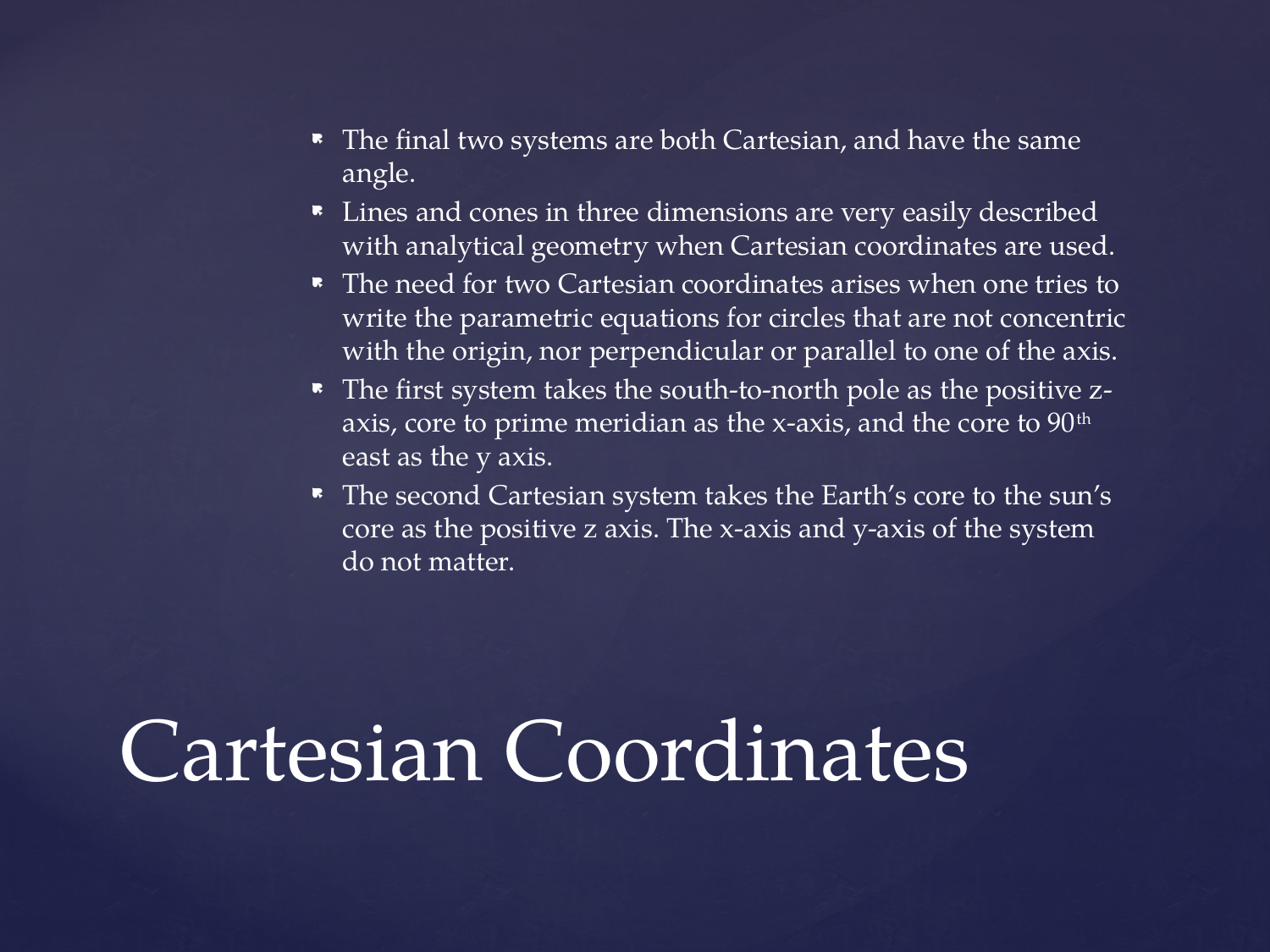

The final two systems are both Cartesian, and have the same angle.
Lines and cones in three dimensions are very easily described with analytical geometry when Cartesian coordinates are used.
The need for two Cartesian coordinates arises when one tries to write the parametric equations for circles that are not concentric with the origin, nor perpendicular or parallel to one of the axis.
The first system takes the south-to-north pole as the positive z-axis, core to prime meridian as the x-axis, and the core to 90th east as the y axis.
The second Cartesian system takes the Earth’s core to the sun’s core as the positive z axis. The x-axis and y-axis of the system do not matter.
# Cartesian Coordinates